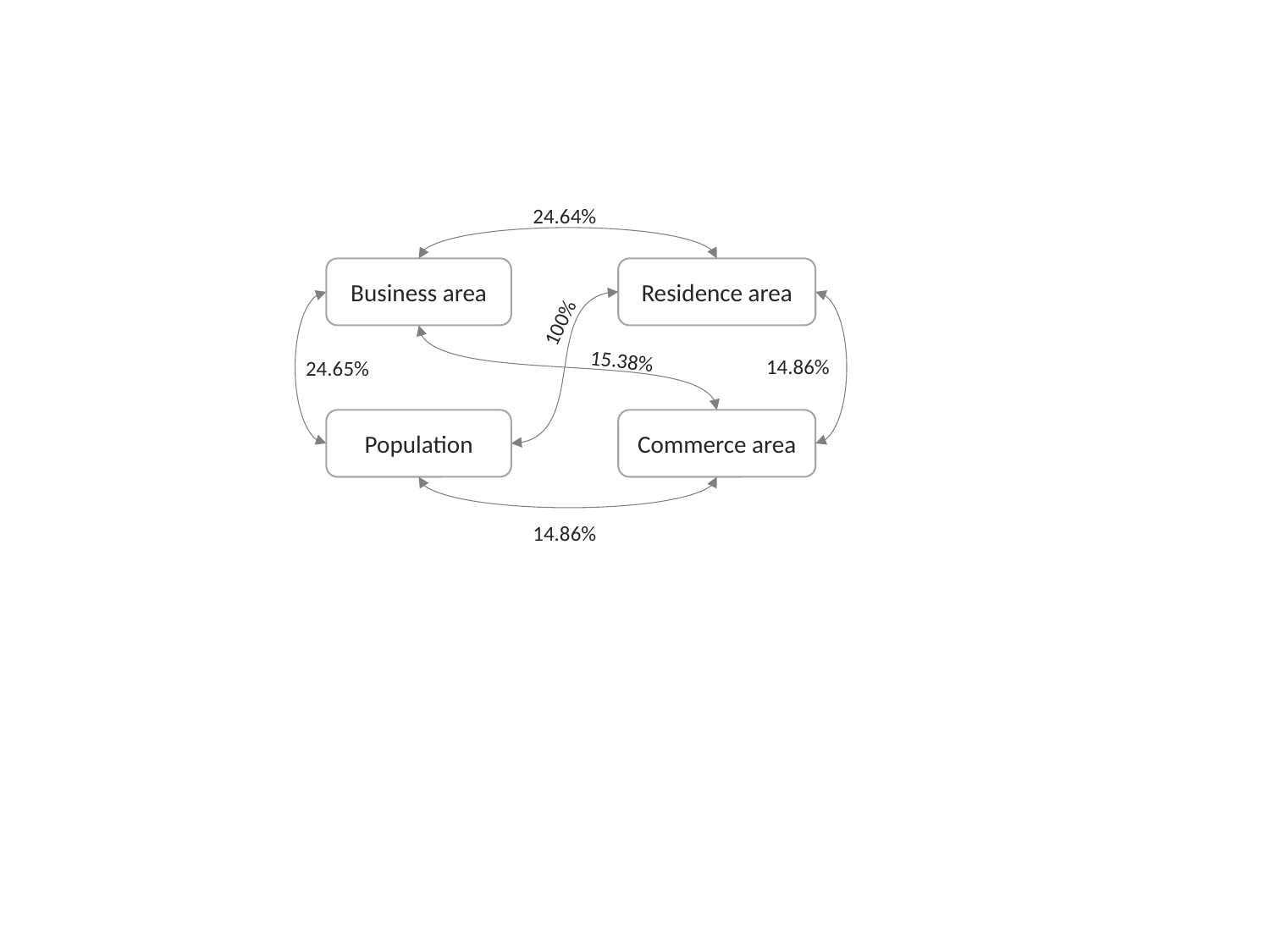

24.64%
Business area
Residence area
100%
15.38%
14.86%
24.65%
Population
Commerce area
14.86%